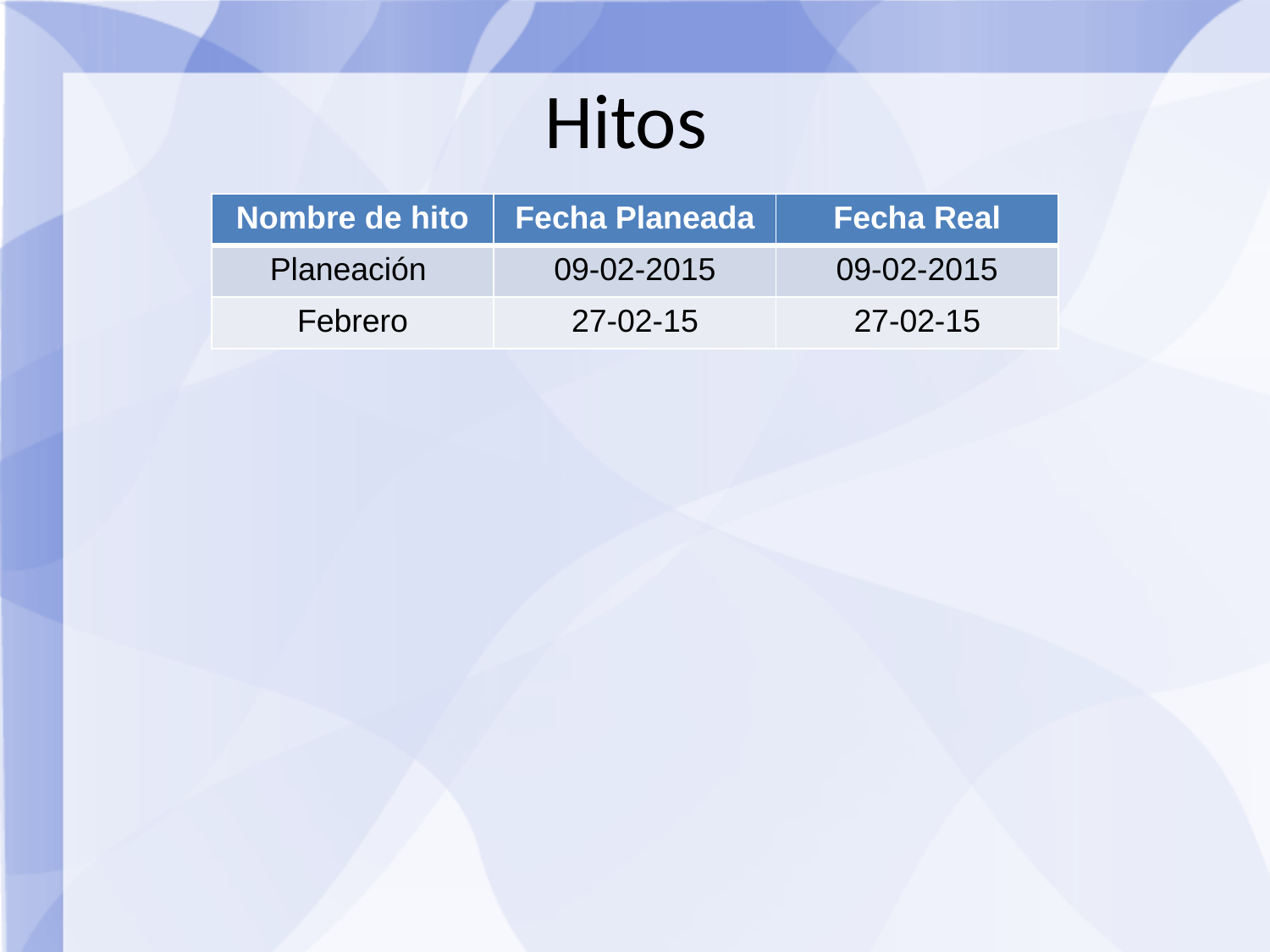

Hitos
| Nombre de hito | Fecha Planeada | Fecha Real |
| --- | --- | --- |
| Planeación | 09-02-2015 | 09-02-2015 |
| Febrero | 27-02-15 | 27-02-15 |